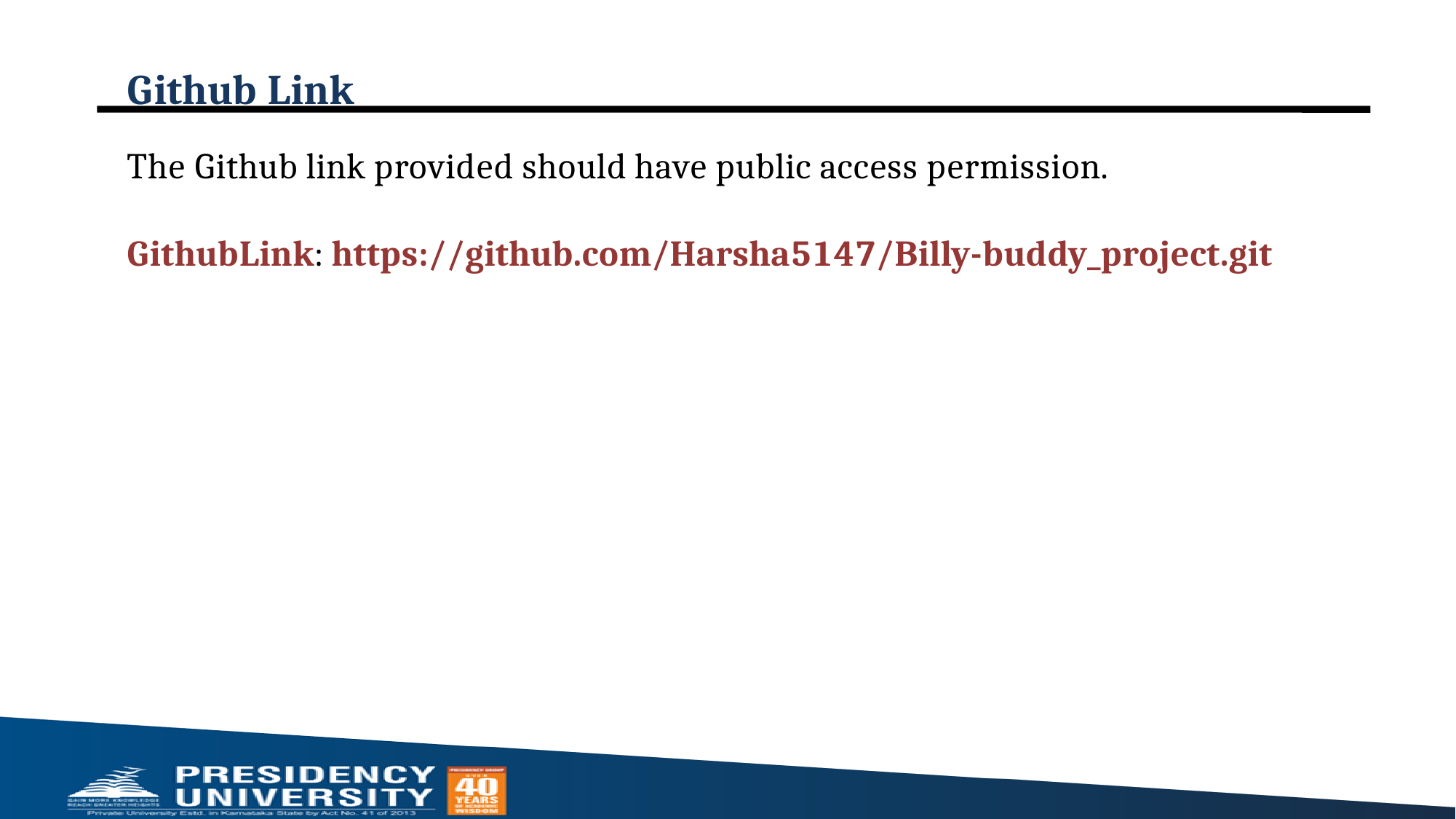

# Github Link

The Github link provided should have public access permission.

GithubLink: https://github.com/Harsha5147/Billy-buddy_project.git